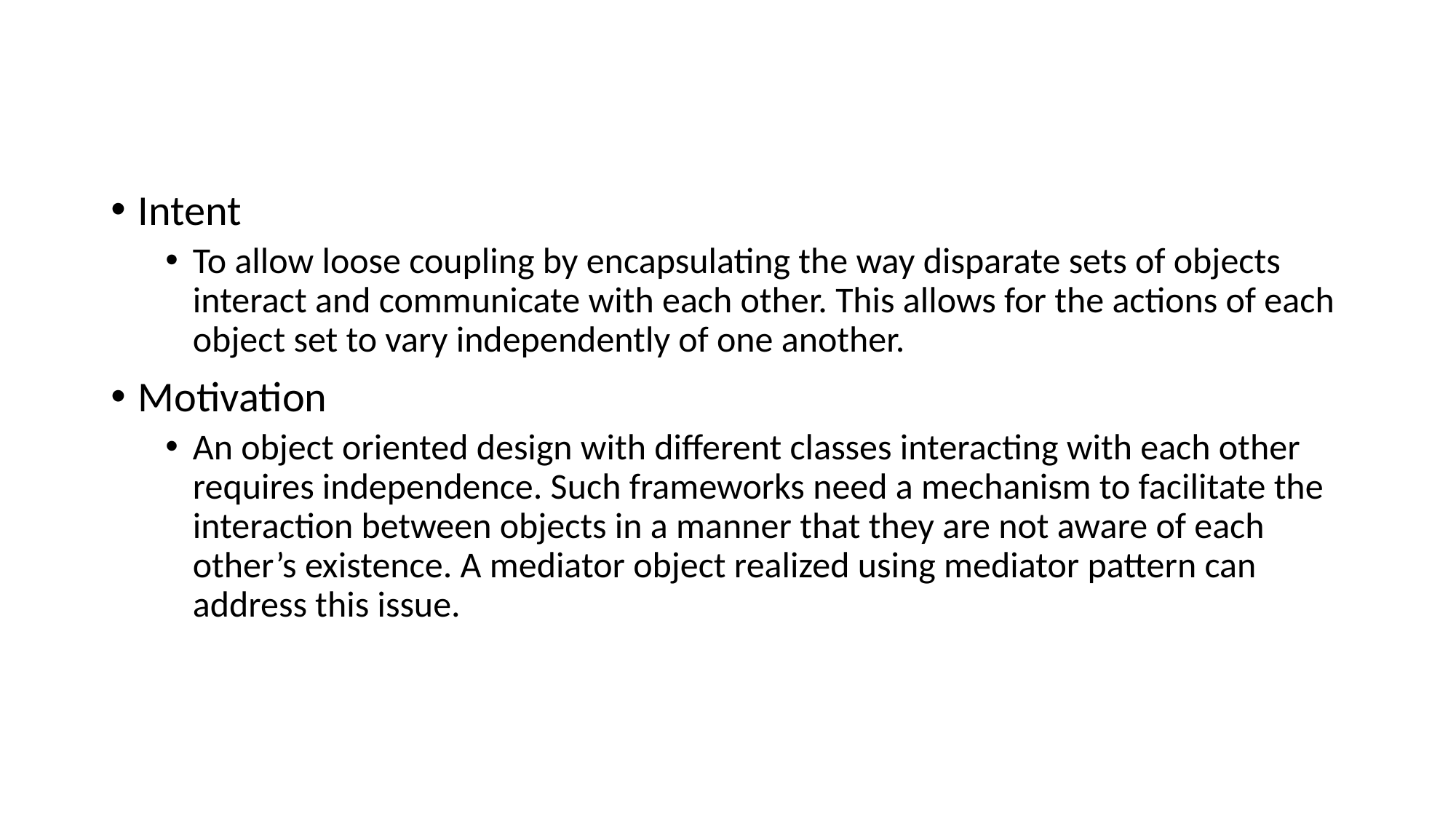

Intent
To allow loose coupling by encapsulating the way disparate sets of objects interact and communicate with each other. This allows for the actions of each object set to vary independently of one another.
Motivation
An object oriented design with different classes interacting with each other requires independence. Such frameworks need a mechanism to facilitate the interaction between objects in a manner that they are not aware of each other’s existence. A mediator object realized using mediator pattern can address this issue.